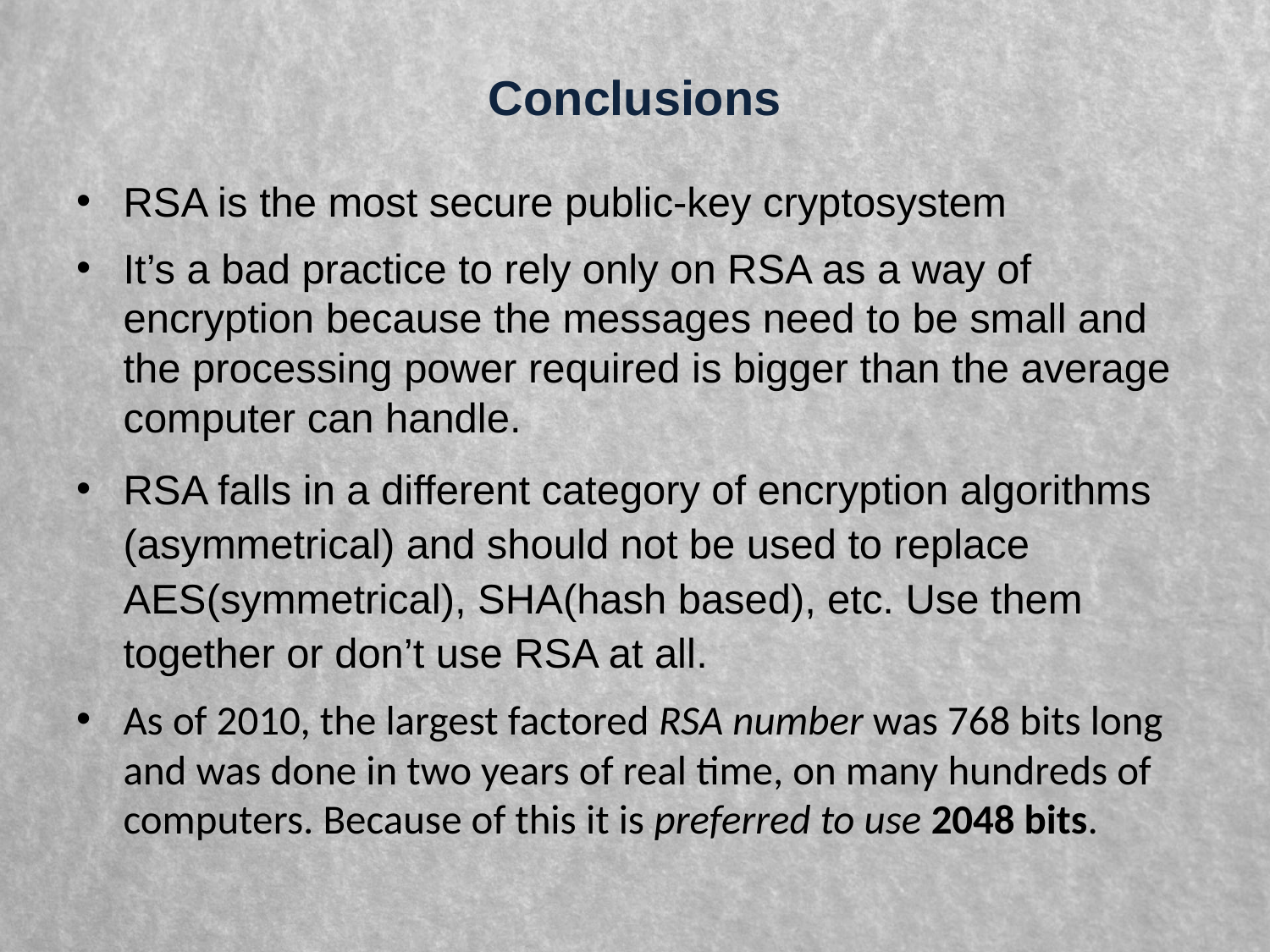

# Conclusions
RSA is the most secure public-key cryptosystem
It’s a bad practice to rely only on RSA as a way of encryption because the messages need to be small and the processing power required is bigger than the average computer can handle.
RSA falls in a different category of encryption algorithms (asymmetrical) and should not be used to replace AES(symmetrical), SHA(hash based), etc. Use them together or don’t use RSA at all.
As of 2010, the largest factored RSA number was 768 bits long and was done in two years of real time, on many hundreds of computers. Because of this it is preferred to use 2048 bits.